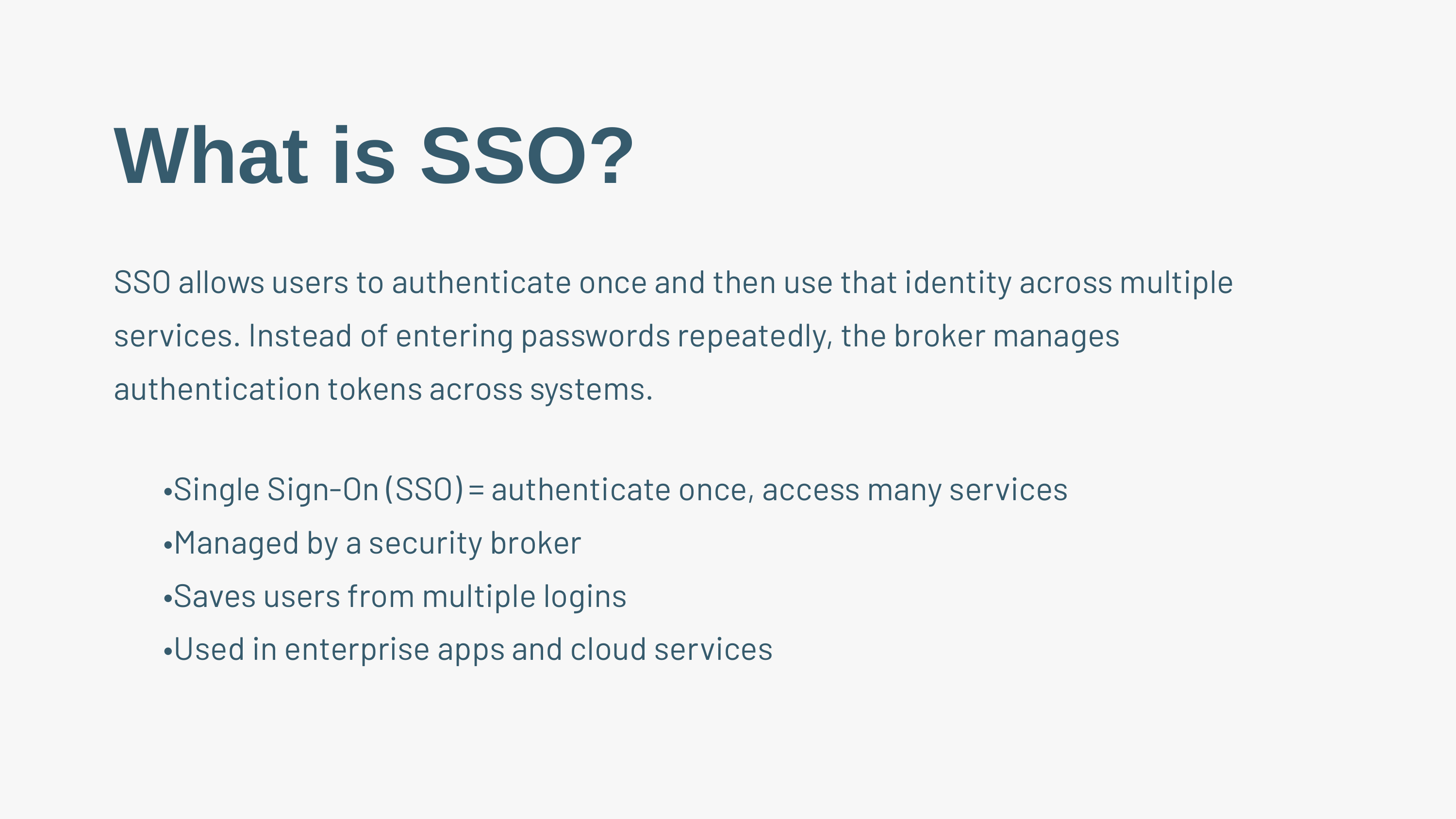

What is SSO?
SSO allows users to authenticate once and then use that identity across multiple services. Instead of entering passwords repeatedly, the broker manages authentication tokens across systems.
•Single Sign-On (SSO) = authenticate once, access many services
•Managed by a security broker
•Saves users from multiple logins
•Used in enterprise apps and cloud services